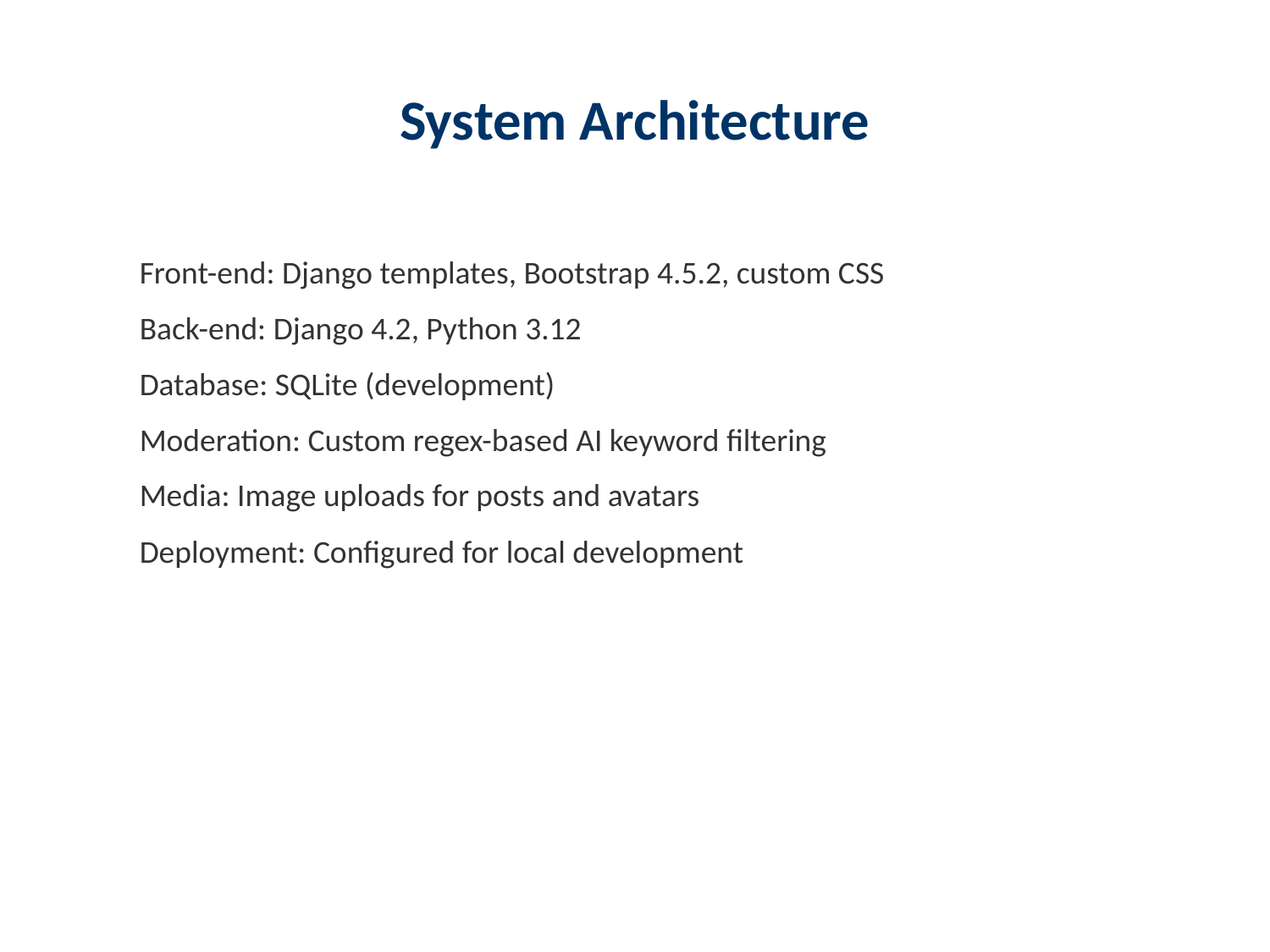

# System Architecture

Front-end: Django templates, Bootstrap 4.5.2, custom CSS
Back-end: Django 4.2, Python 3.12
Database: SQLite (development)
Moderation: Custom regex-based AI keyword filtering
Media: Image uploads for posts and avatars
Deployment: Configured for local development